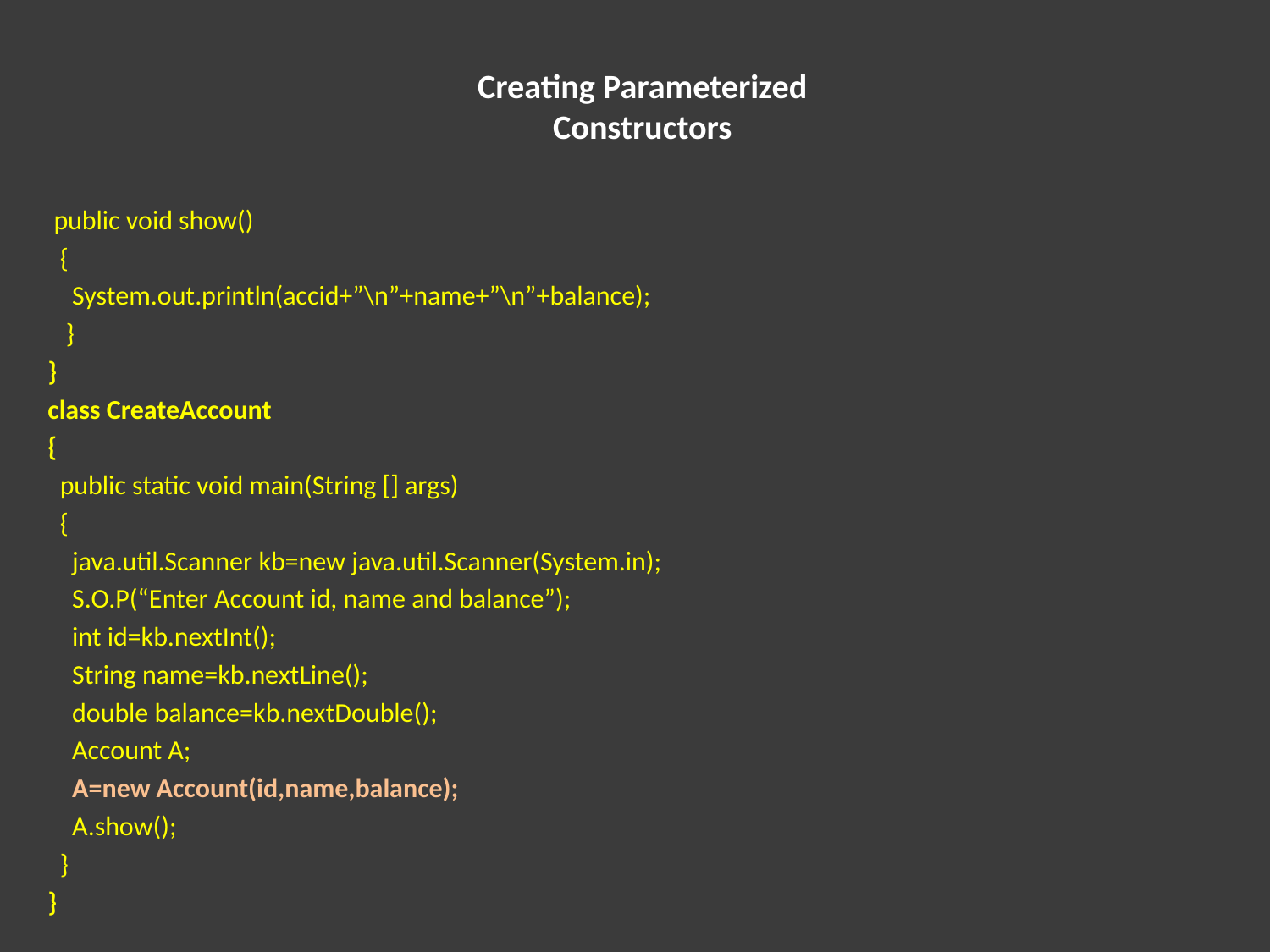

# Creating Parameterized Constructors
 public void show()
  {
    System.out.println(accid+”\n”+name+”\n”+balance);
   }
}
class CreateAccount
{
  public static void main(String [] args)
  {
    java.util.Scanner kb=new java.util.Scanner(System.in);
    S.O.P(“Enter Account id, name and balance”);
    int id=kb.nextInt();
    String name=kb.nextLine();
    double balance=kb.nextDouble();
    Account A;
    A=new Account(id,name,balance);
    A.show();
  }
}